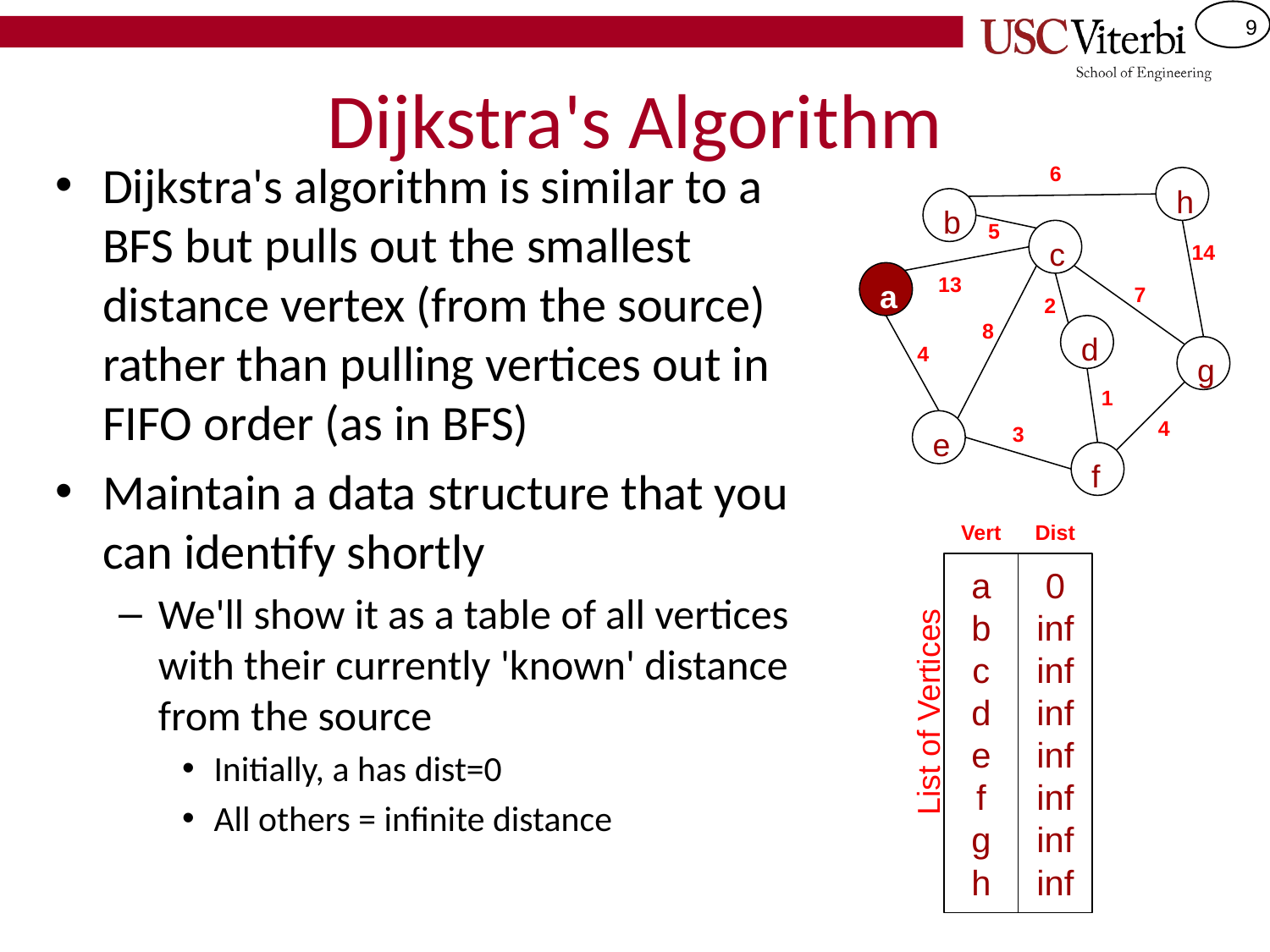

# Dijkstra's Algorithm
Dijkstra's algorithm is similar to a BFS but pulls out the smallest distance vertex (from the source) rather than pulling vertices out in FIFO order (as in BFS)
Maintain a data structure that you can identify shortly
We'll show it as a table of all vertices with their currently 'known' distance from the source
Initially, a has dist=0
All others = infinite distance
6
h
b
5
c
14
13
a
7
2
8
d
4
g
1
4
e
3
f
Vert
Dist
0
inf
inf
inf
inf
inf
inf
inf
a
b
c
d
e
f
g
h
List of Vertices